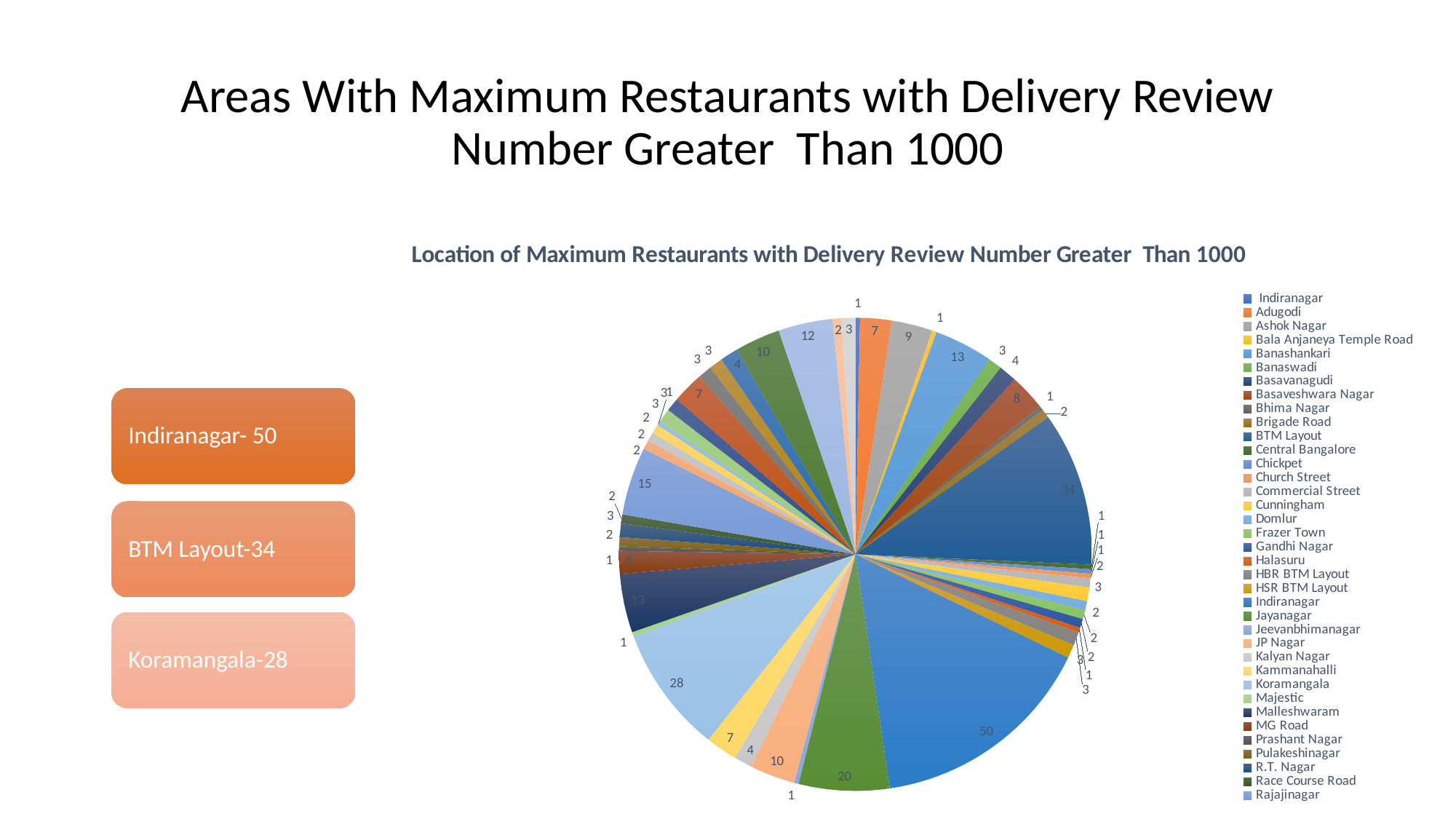

# Areas With Maximum Restaurants with Delivery Review Number Greater  Than 1000

### Chart: Location of Maximum Restaurants with Delivery Review Number Greater  Than 1000

| Category | Total |
|---|---|
|  Indiranagar | 1.0 |
| Adugodi | 7.0 |
| Ashok Nagar | 9.0 |
| Bala Anjaneya Temple Road | 1.0 |
| Banashankari | 13.0 |
| Banaswadi | 3.0 |
| Basavanagudi | 4.0 |
| Basaveshwara Nagar | 8.0 |
| Bhima Nagar | 1.0 |
| Brigade Road | 2.0 |
| BTM Layout | 34.0 |
| Central Bangalore | 1.0 |
| Chickpet | 1.0 |
| Church Street | 1.0 |
| Commercial Street | 2.0 |
| Cunningham | 3.0 |
| Domlur | 2.0 |
| Frazer Town | 2.0 |
| Gandhi Nagar | 2.0 |
| Halasuru | 1.0 |
| HBR BTM Layout | 3.0 |
| HSR BTM Layout | 3.0 |
| Indiranagar | 50.0 |
| Jayanagar | 20.0 |
| Jeevanbhimanagar | 1.0 |
| JP Nagar | 10.0 |
| Kalyan Nagar | 4.0 |
| Kammanahalli | 7.0 |
| Koramangala | 28.0 |
| Majestic | 1.0 |
| Malleshwaram | 13.0 |
| MG Road | 5.0 |
| Prashant Nagar | 1.0 |
| Pulakeshinagar | 2.0 |
| R.T. Nagar | 3.0 |
| Race Course Road | 2.0 |
| Rajajinagar | 15.0 |
| Residency Road | 2.0 |
| Richmond Road | 2.0 |
| RT Nagar | 2.0 |
| Sanjay Nagar | 1.0 |
| Seshadripuram | 3.0 |
| Shanthi Nagar | 3.0 |
| Shivaji Nagar | 7.0 |
| St. Marks Road | 3.0 |
| Tavarekere | 3.0 |
| Ulsoor | 4.0 |
| Vasanth Nagar | 10.0 |
| Vijay Nagar | 12.0 |
| Vivek Nagar | 2.0 |
| Yeshwantpur | 3.0 |
Indiranagar- 50
BTM Layout-34
Koramangala-28